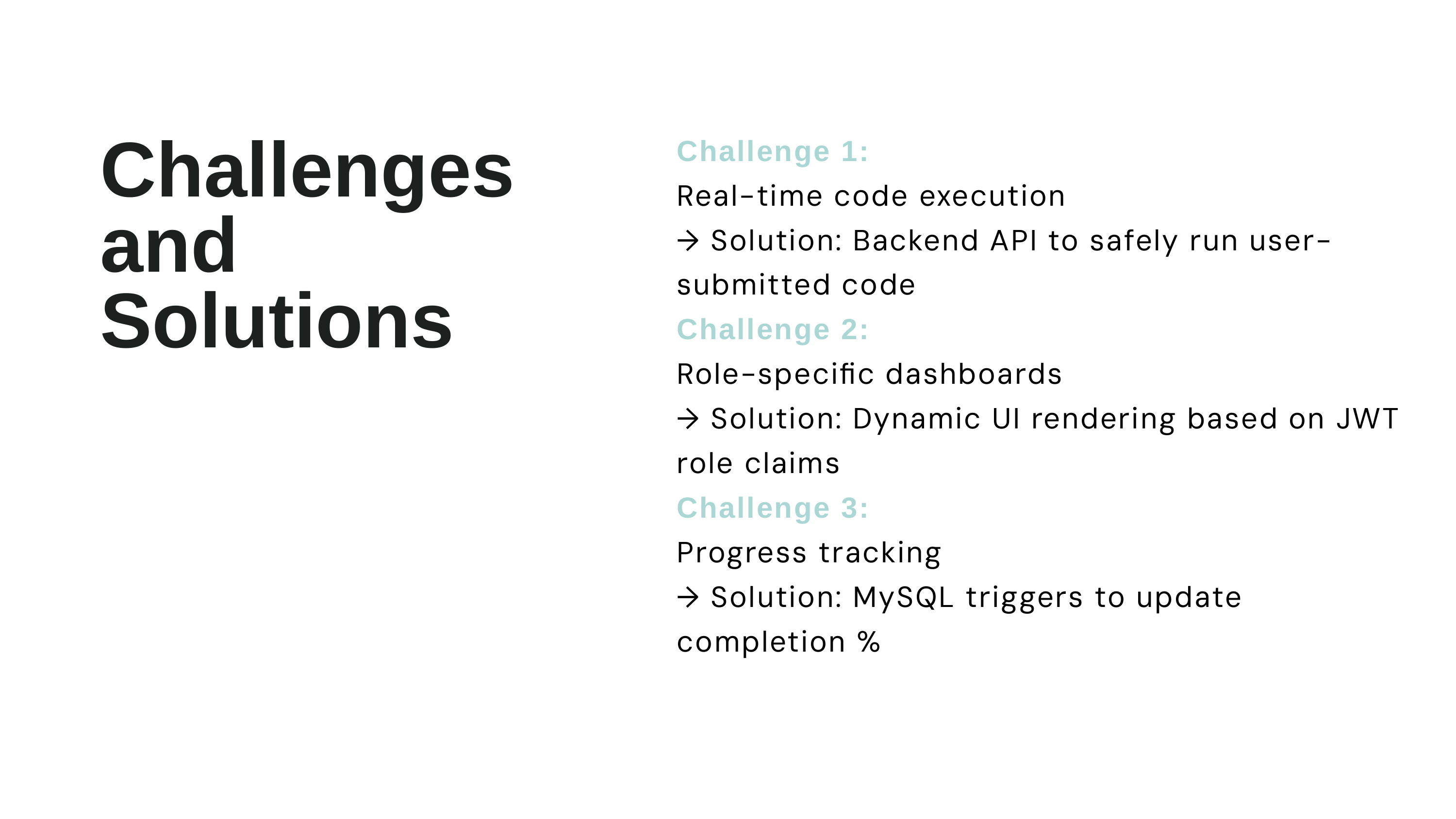

Challenge 1:
Real-time code execution
→ Solution: Backend API to safely run user-submitted code
Challenge 2:
Role-specific dashboards
→ Solution: Dynamic UI rendering based on JWT role claims
Challenge 3:
Progress tracking
→ Solution: MySQL triggers to update completion %

Challenges  and Solutions